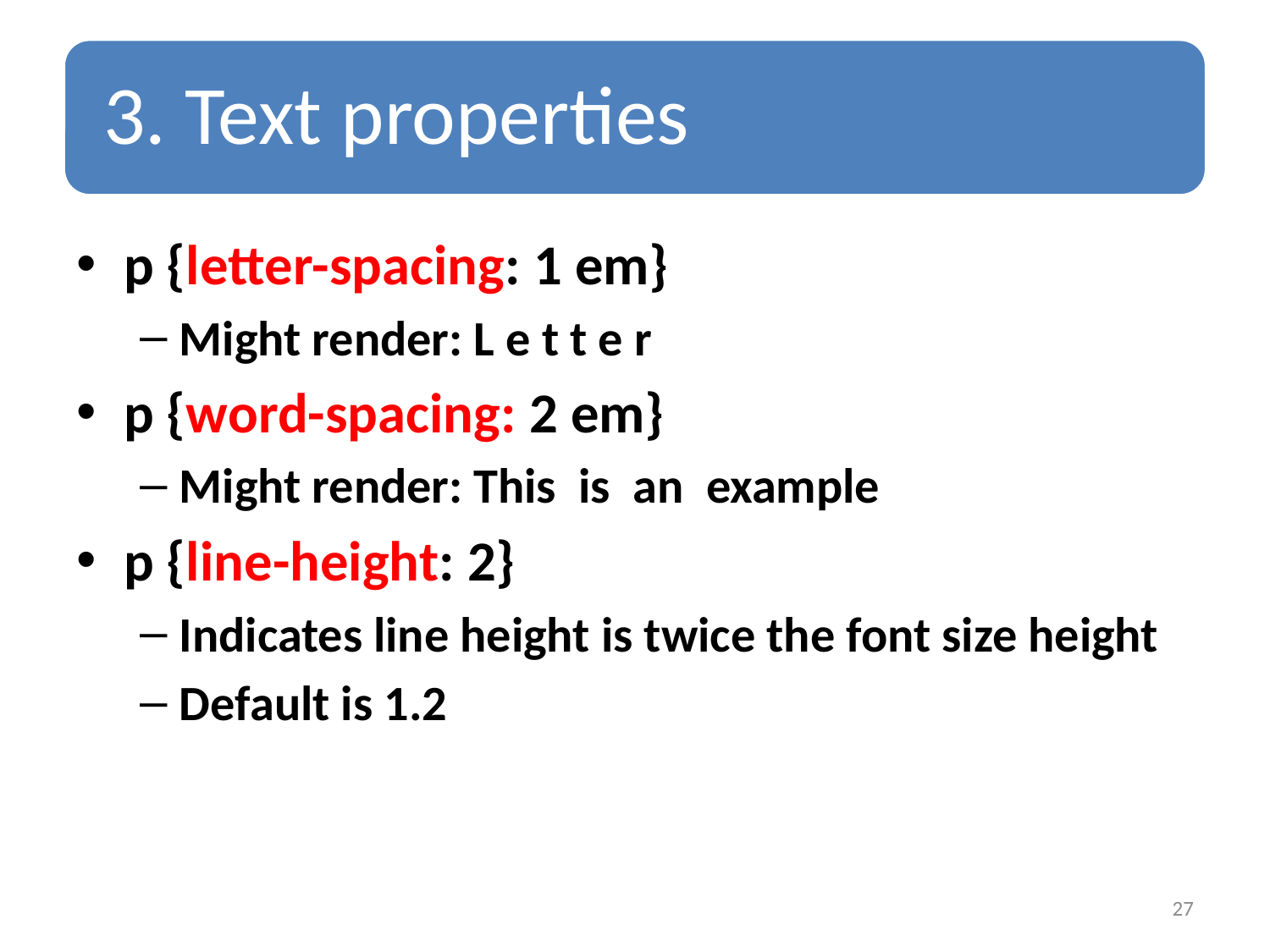

3. Text properties
p {letter-spacing: 1 em}
Might render: L e t t e r
p {word-spacing: 2 em}
Might render: This  is  an  example
p {line-height: 2}
Indicates line height is twice the font size height
Default is 1.2
27